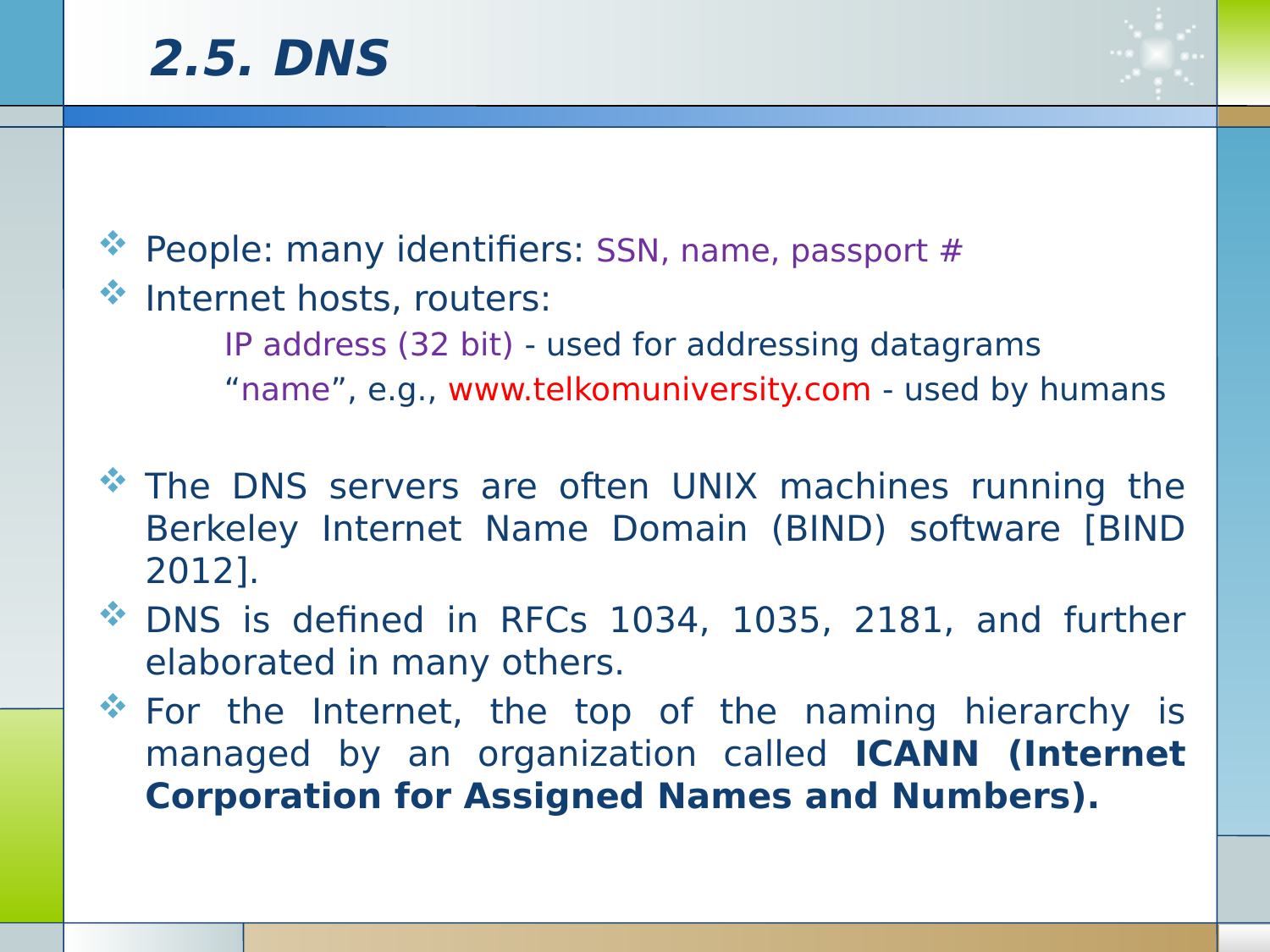

# 2.5. DNS

People: many identifiers: SSN, name, passport #
Internet hosts, routers:
IP address (32 bit) - used for addressing datagrams
“name”, e.g., www.telkomuniversity.com - used by humans

The DNS servers are often UNIX machines running the Berkeley Internet Name Domain (BIND) software [BIND 2012].
DNS is defined in RFCs 1034, 1035, 2181, and further elaborated in many others.
For the Internet, the top of the naming hierarchy is managed by an organization called ICANN (Internet Corporation for Assigned Names and Numbers).